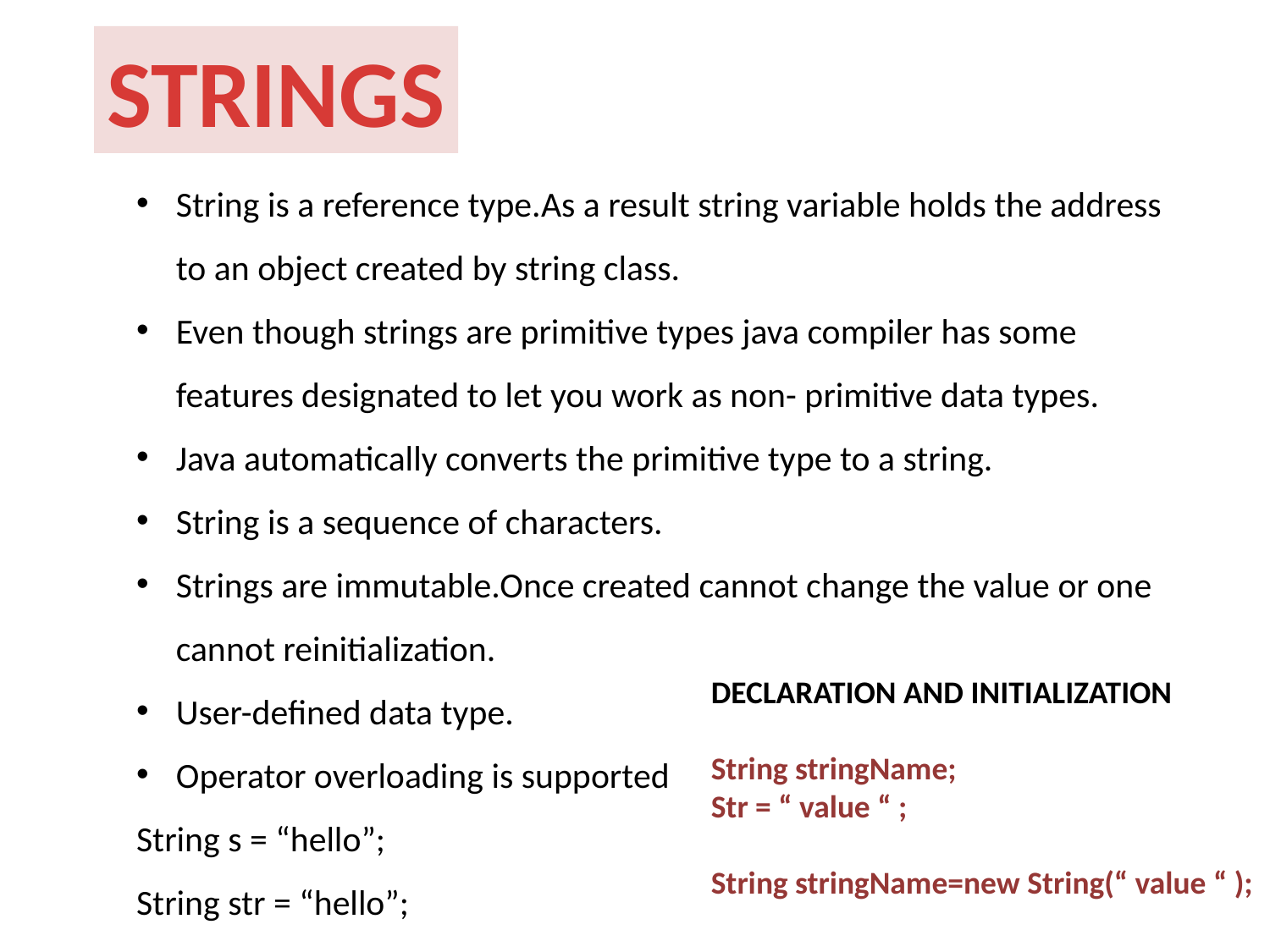

STRINGS
String is a reference type.As a result string variable holds the address to an object created by string class.
Even though strings are primitive types java compiler has some features designated to let you work as non- primitive data types.
Java automatically converts the primitive type to a string.
String is a sequence of characters.
Strings are immutable.Once created cannot change the value or one cannot reinitialization.
User-defined data type.
Operator overloading is supported
String s = “hello”;
String str = “hello”;
DECLARATION AND INITIALIZATION

String stringName;
Str = “ value “ ;

String stringName=new String(“ value “ );